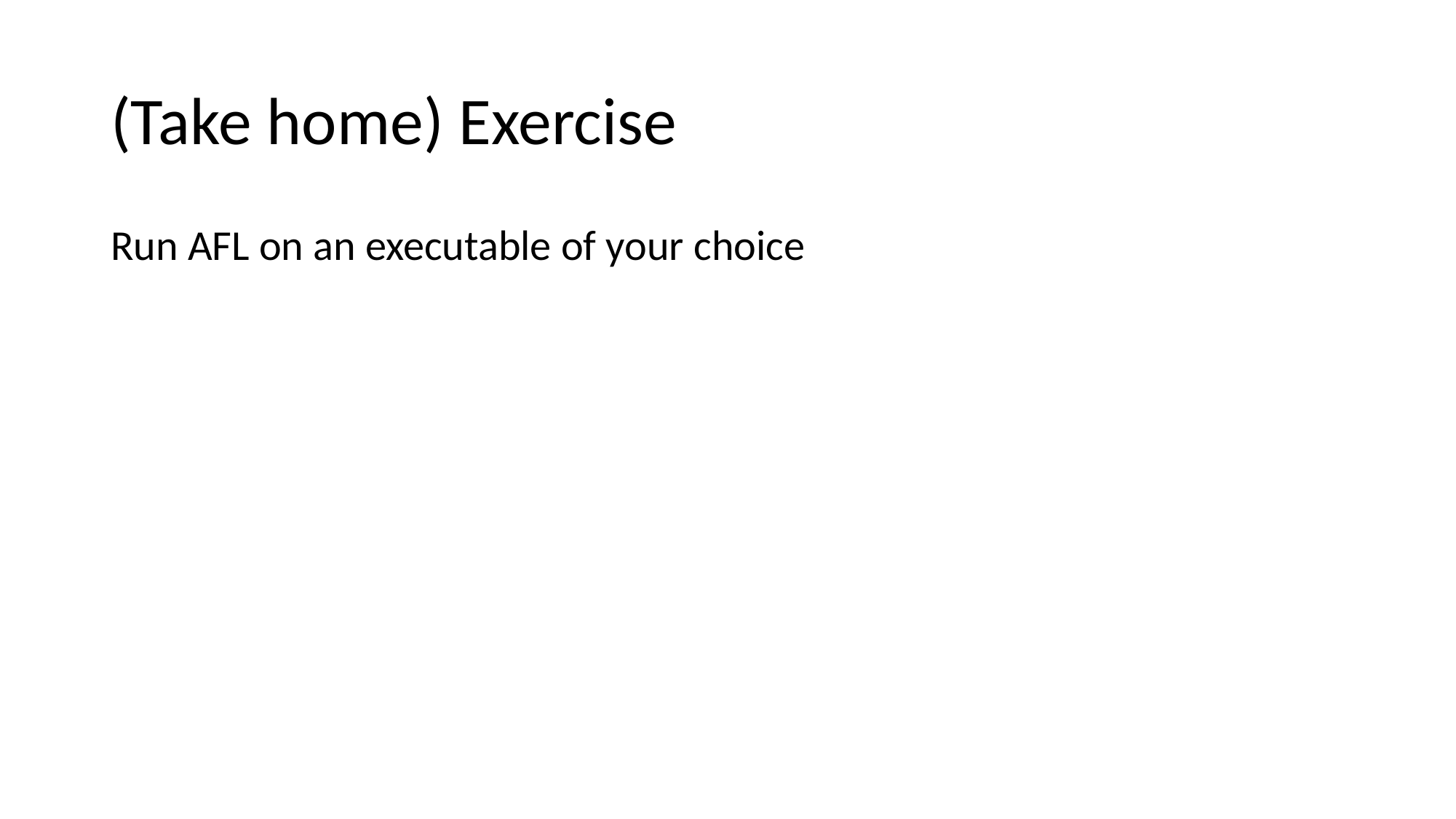

(Take home) Exercise
Run AFL on an executable of your choice